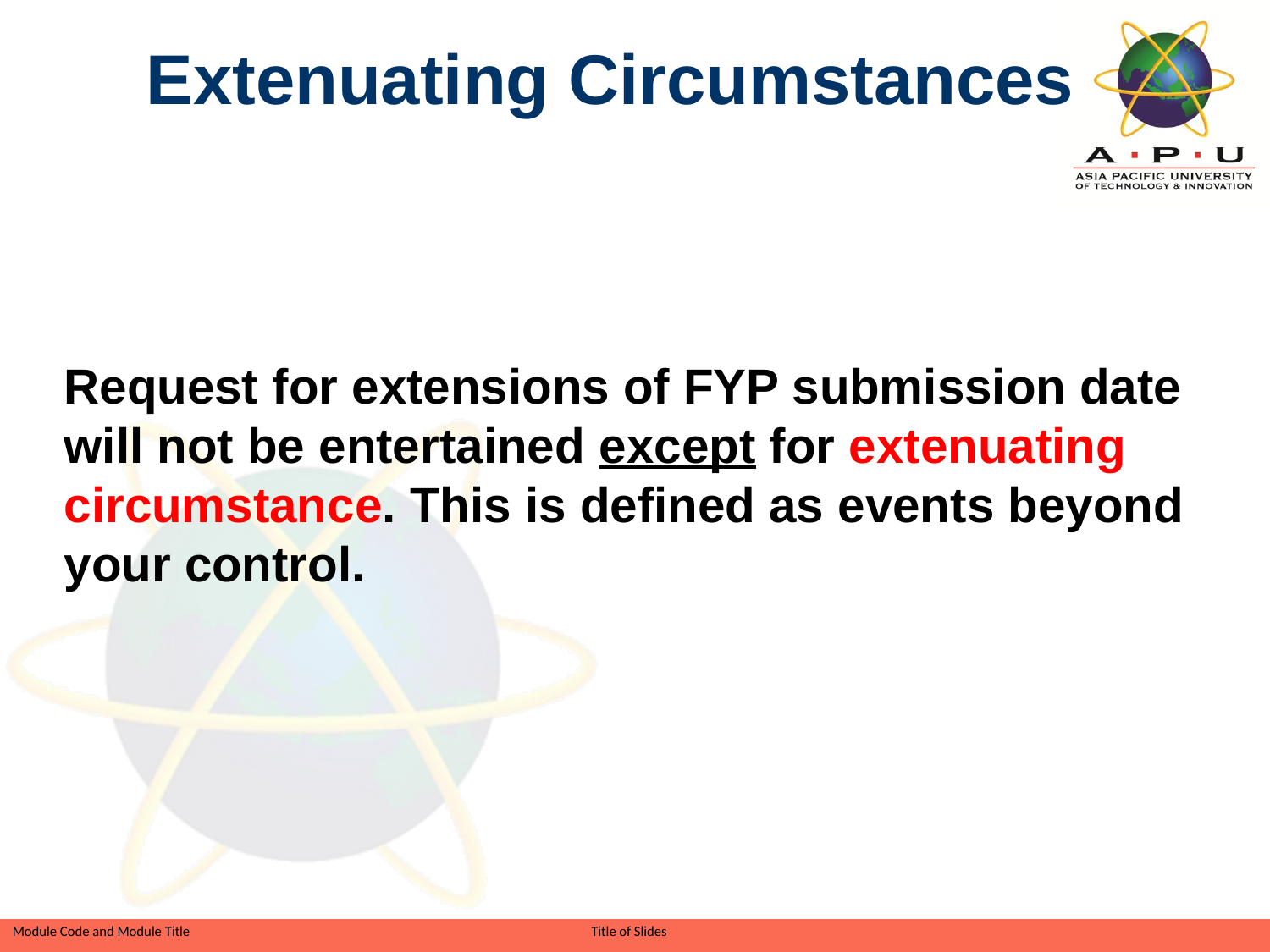

Extenuating Circumstances
	Request for extensions of FYP submission date will not be entertained except for extenuating circumstance. This is defined as events beyond your control.

Slide 71 of 41